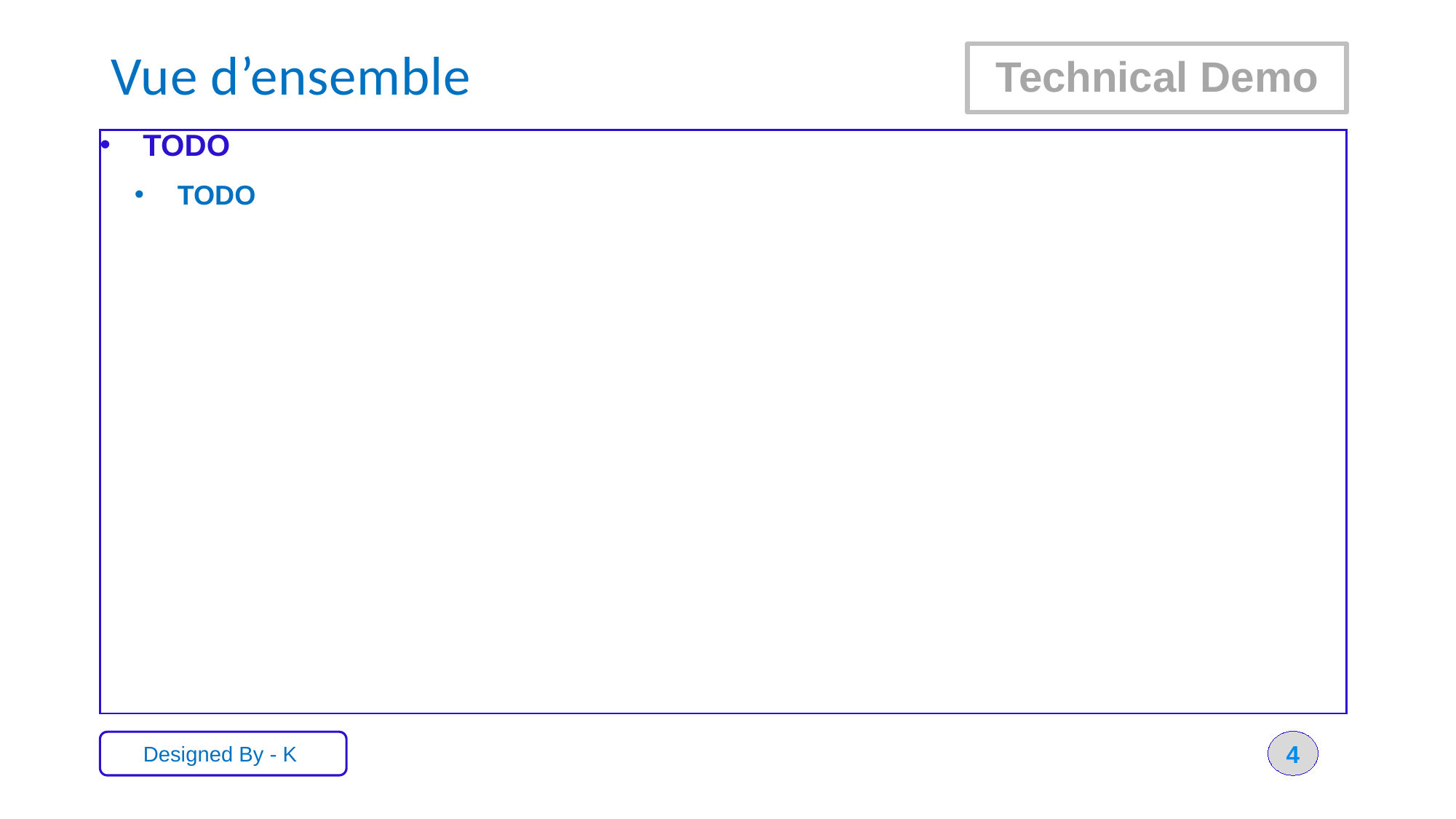

# Vue d’ensemble
Technical Demo
TODO
TODO
4
Designed By - K